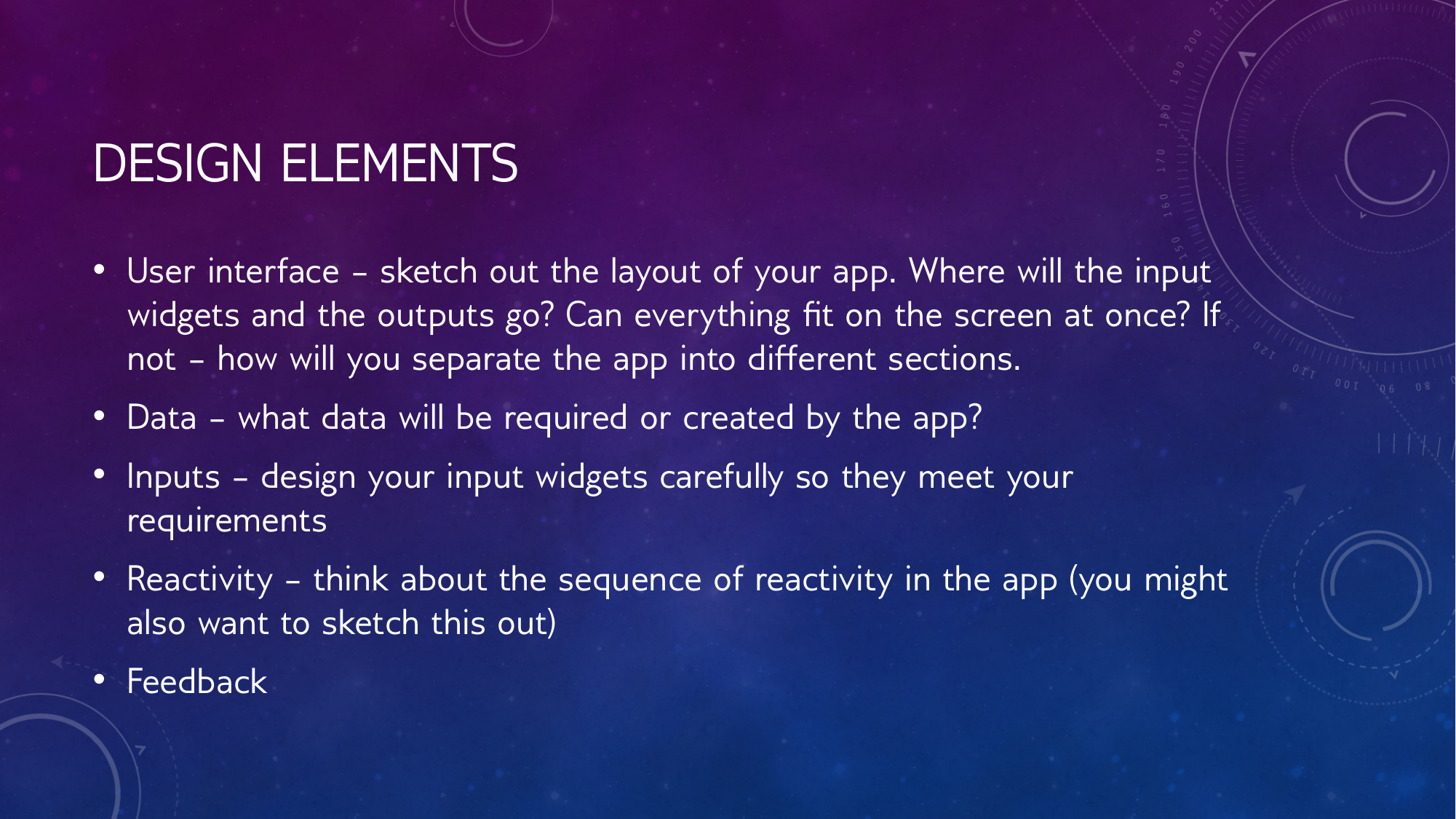

# Design elements
User interface – sketch out the layout of your app. Where will the input widgets and the outputs go? Can everything fit on the screen at once? If not – how will you separate the app into different sections.
Data – what data will be required or created by the app?
Inputs – design your input widgets carefully so they meet your requirements
Reactivity – think about the sequence of reactivity in the app (you might also want to sketch this out)
Feedback